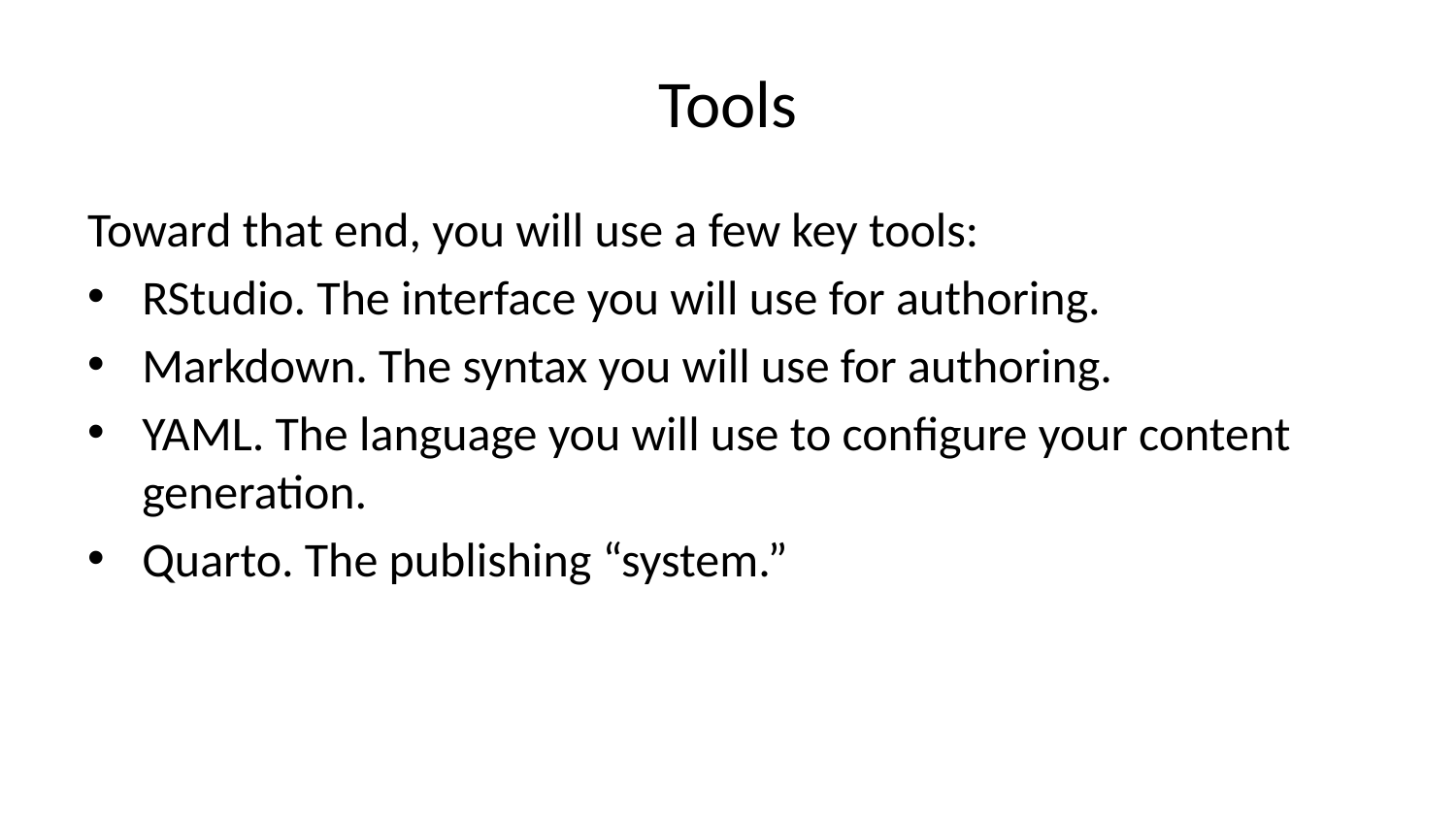

# Tools
Toward that end, you will use a few key tools:
RStudio. The interface you will use for authoring.
Markdown. The syntax you will use for authoring.
YAML. The language you will use to configure your content generation.
Quarto. The publishing “system.”